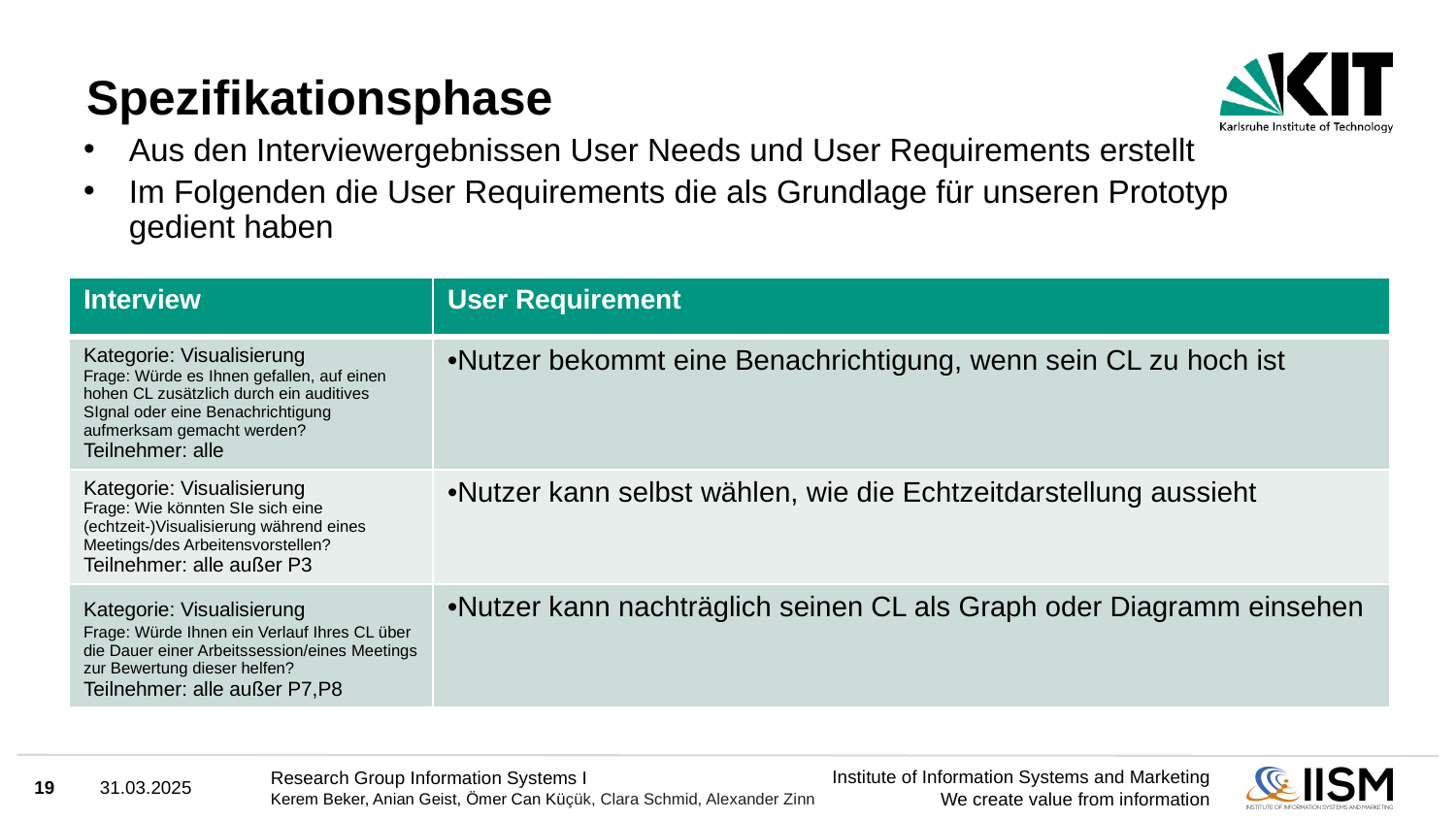

# Spezifikationsphase
Aus den Interviewergebnissen User Needs und User Requirements erstellt
Im Folgenden die User Requirements die als Grundlage für unseren Prototyp gedient haben
| Interview | User Requirement |
| --- | --- |
| Kategorie: Visualisierung Frage: Würde es Ihnen gefallen, auf einen hohen CL zusätzlich durch ein auditives SIgnal oder eine Benachrichtigung aufmerksam gemacht werden? Teilnehmer: alle | •Nutzer bekommt eine Benachrichtigung, wenn sein CL zu hoch ist |
| Kategorie: Visualisierung Frage: Wie könnten SIe sich eine (echtzeit-)Visualisierung während eines Meetings/des Arbeitensvorstellen? Teilnehmer: alle außer P3 | •Nutzer kann selbst wählen, wie die Echtzeitdarstellung aussieht |
| Kategorie: Visualisierung Frage: Würde Ihnen ein Verlauf Ihres CL über die Dauer einer Arbeitssession/eines Meetings zur Bewertung dieser helfen? Teilnehmer: alle außer P7,P8 | •Nutzer kann nachträglich seinen CL als Graph oder Diagramm einsehen |
19
31.03.2025